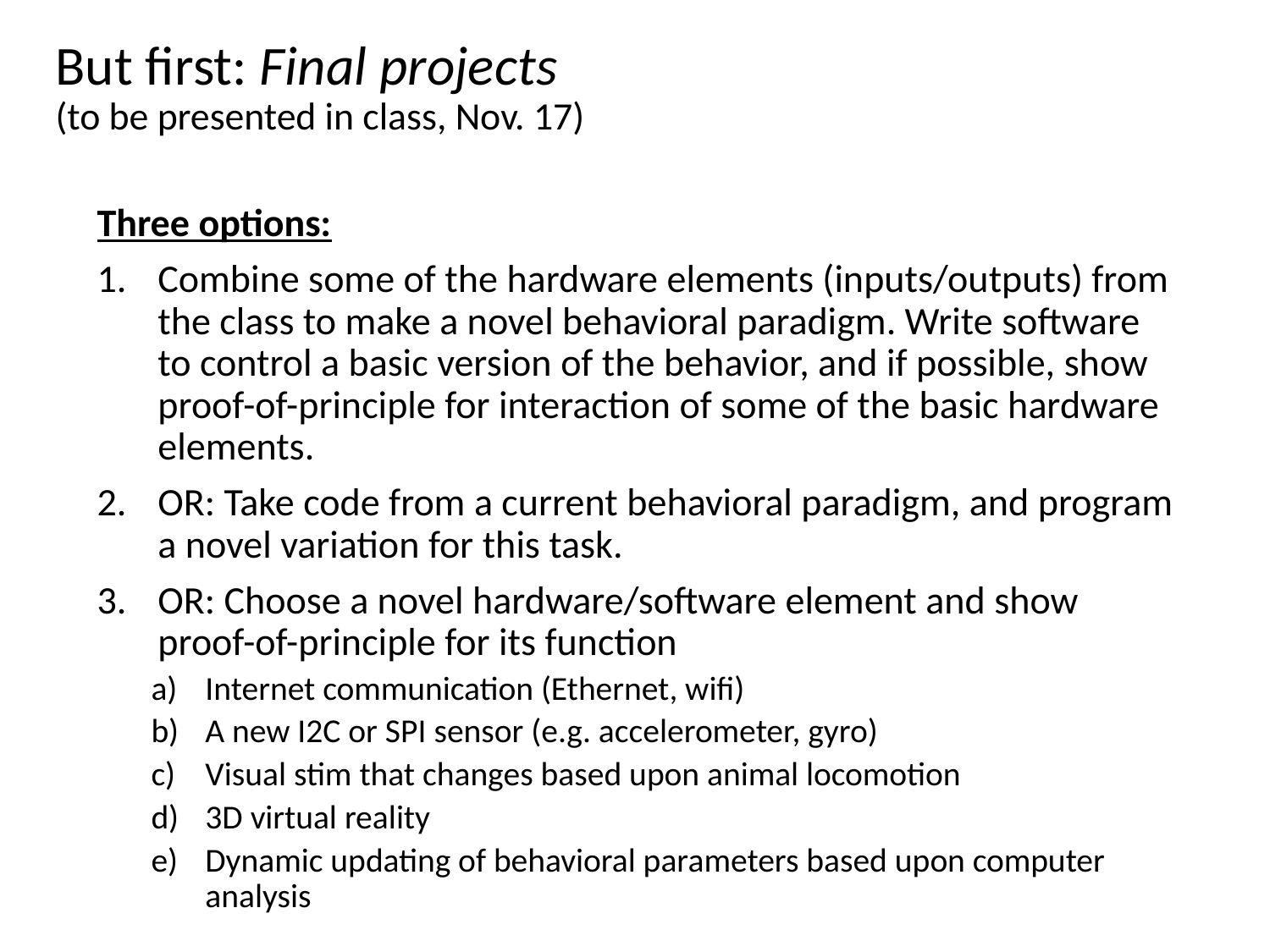

# But first: Final projects (to be presented in class, Nov. 17)
Three options:
Combine some of the hardware elements (inputs/outputs) from the class to make a novel behavioral paradigm. Write software to control a basic version of the behavior, and if possible, show proof-of-principle for interaction of some of the basic hardware elements.
OR: Take code from a current behavioral paradigm, and program a novel variation for this task.
OR: Choose a novel hardware/software element and show proof-of-principle for its function
Internet communication (Ethernet, wifi)
A new I2C or SPI sensor (e.g. accelerometer, gyro)
Visual stim that changes based upon animal locomotion
3D virtual reality
Dynamic updating of behavioral parameters based upon computer analysis